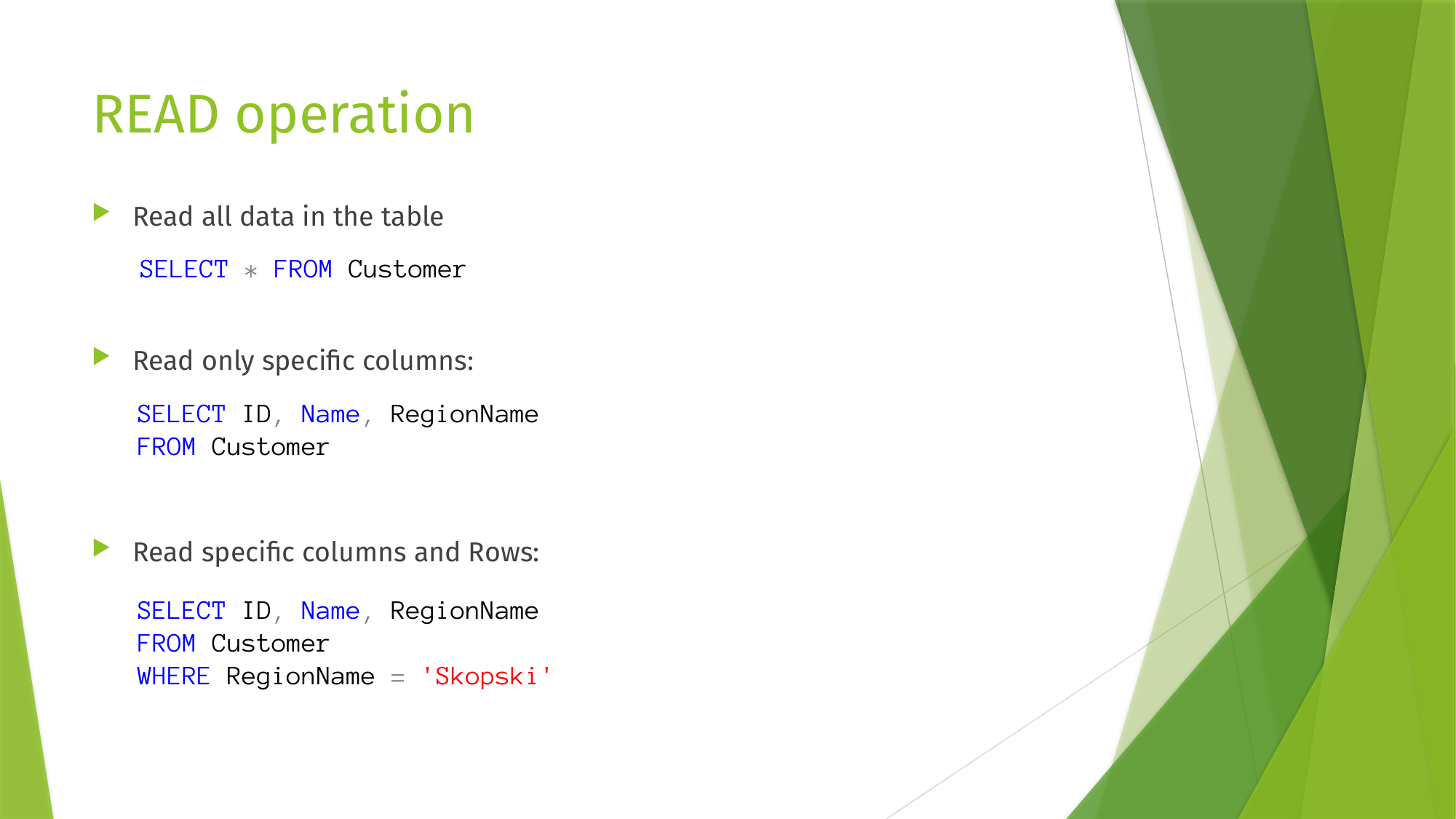

# READ operation
Read all data in the table

Read only specific columns:

Read specific columns and Rows:

SELECT * FROM Customer
SELECT ID, Name, RegionName
FROM Customer
SELECT ID, Name, RegionName
FROM Customer
WHERE RegionName = 'Skopski'